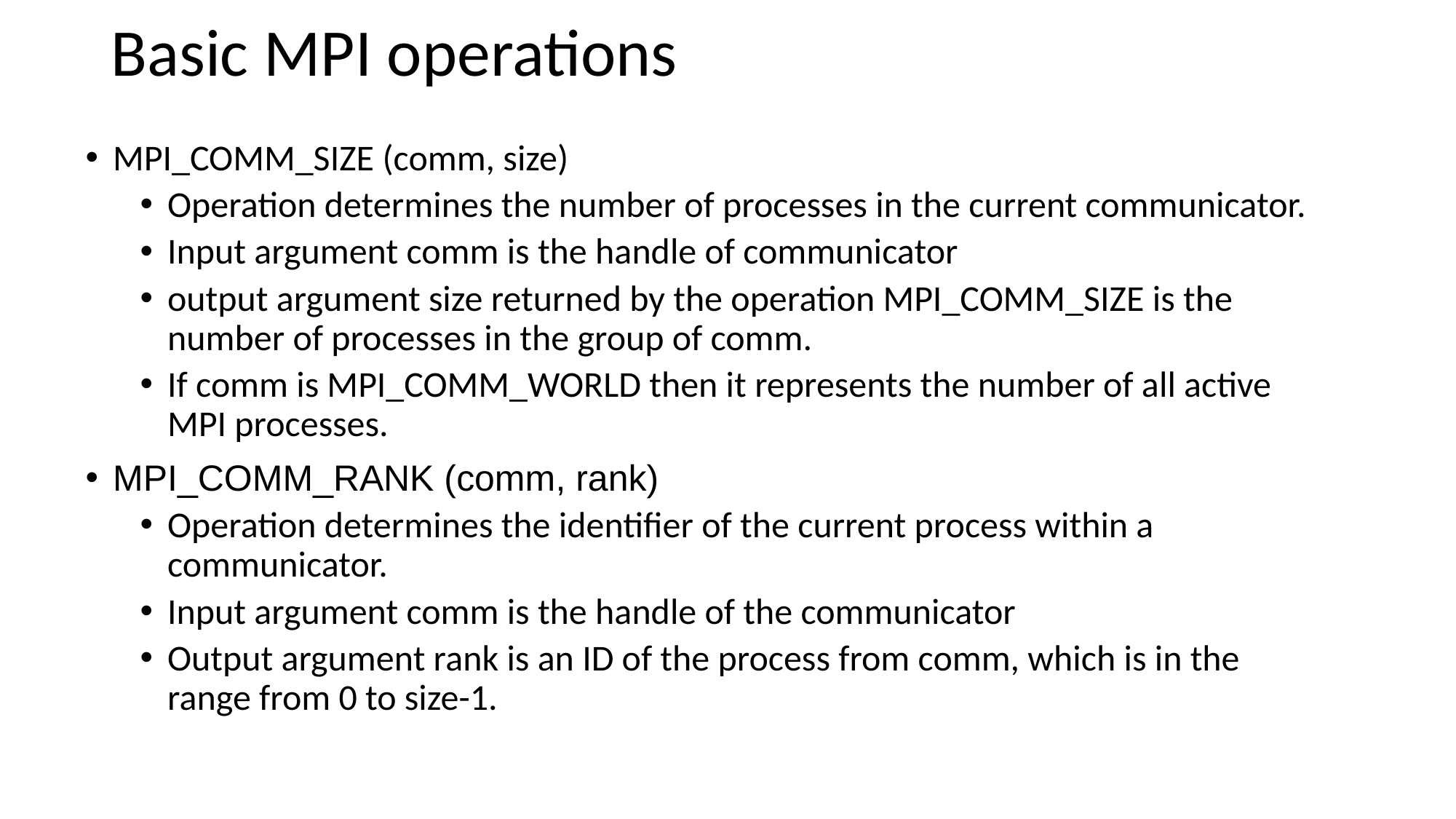

# Basic MPI operations
MPI_COMM_SIZE (comm, size)
Operation determines the number of processes in the current communicator.
Input argument comm is the handle of communicator
output argument size returned by the operation MPI_COMM_SIZE is the number of processes in the group of comm.
If comm is MPI_COMM_WORLD then it represents the number of all active MPI processes.
MPI_COMM_RANK (comm, rank)
Operation determines the identifier of the current process within a communicator.
Input argument comm is the handle of the communicator
Output argument rank is an ID of the process from comm, which is in the range from 0 to size-1.